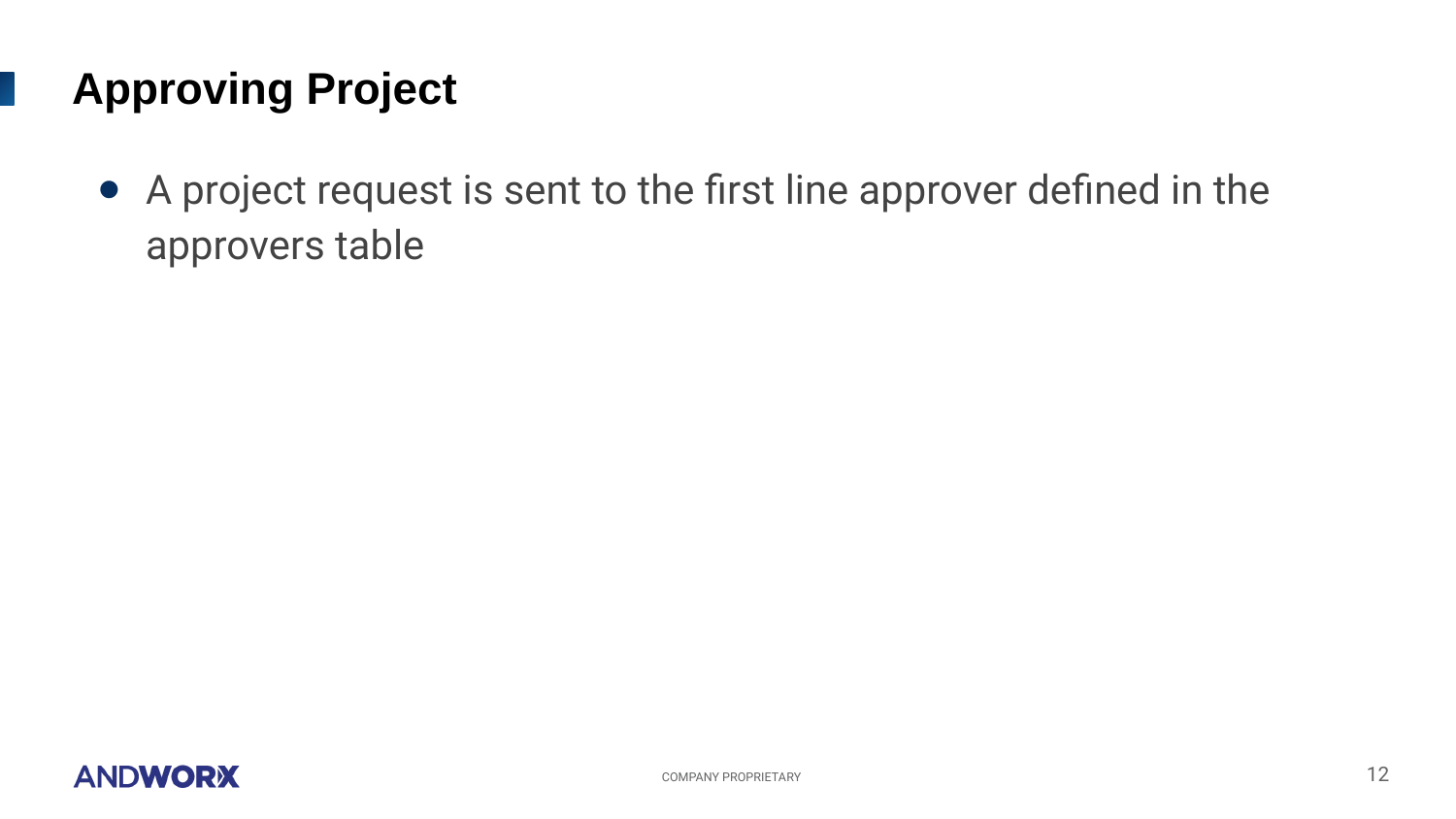

# Approving Project
A project request is sent to the first line approver defined in the approvers table
12